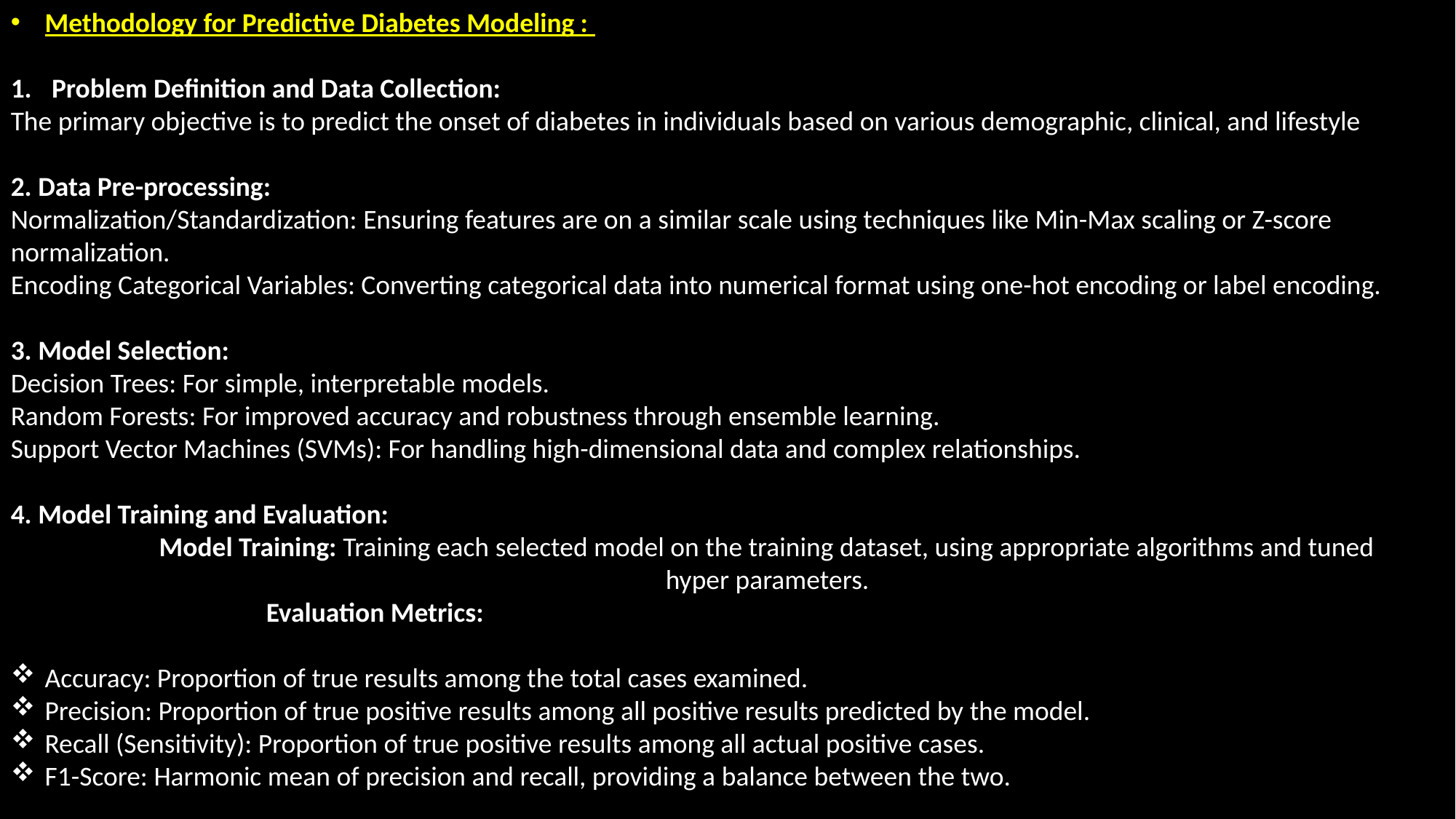

Methodology for Predictive Diabetes Modeling :

Problem Definition and Data Collection:
The primary objective is to predict the onset of diabetes in individuals based on various demographic, clinical, and lifestyle

2. Data Pre-processing:
Normalization/Standardization: Ensuring features are on a similar scale using techniques like Min-Max scaling or Z-score normalization.
Encoding Categorical Variables: Converting categorical data into numerical format using one-hot encoding or label encoding.

3. Model Selection:
Decision Trees: For simple, interpretable models.
Random Forests: For improved accuracy and robustness through ensemble learning.
Support Vector Machines (SVMs): For handling high-dimensional data and complex relationships.

4. Model Training and Evaluation:
                        Model Training: Training each selected model on the training dataset, using appropriate algorithms and tuned    							hyper parameters.
		      Evaluation Metrics:

Accuracy: Proportion of true results among the total cases examined.
Precision: Proportion of true positive results among all positive results predicted by the model.
Recall (Sensitivity): Proportion of true positive results among all actual positive cases.
F1-Score: Harmonic mean of precision and recall, providing a balance between the two.